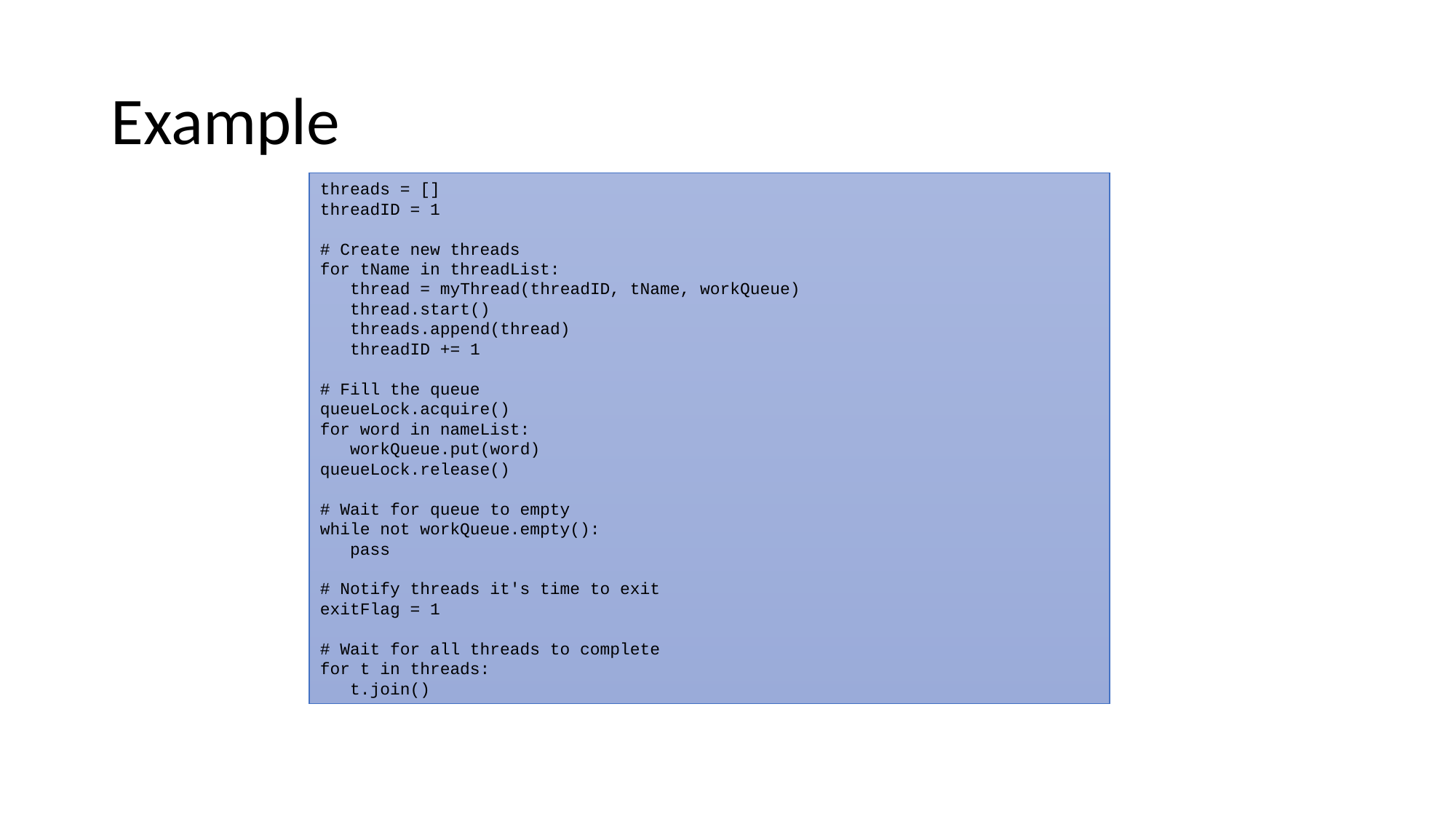

# Example
threads = []
threadID = 1

# Create new threads
for tName in threadList:
   thread = myThread(threadID, tName, workQueue)
   thread.start()
   threads.append(thread)
   threadID += 1

# Fill the queue
queueLock.acquire()
for word in nameList:
   workQueue.put(word)
queueLock.release()

# Wait for queue to empty
while not workQueue.empty():
   pass

# Notify threads it's time to exit
exitFlag = 1

# Wait for all threads to complete
for t in threads:
   t.join()